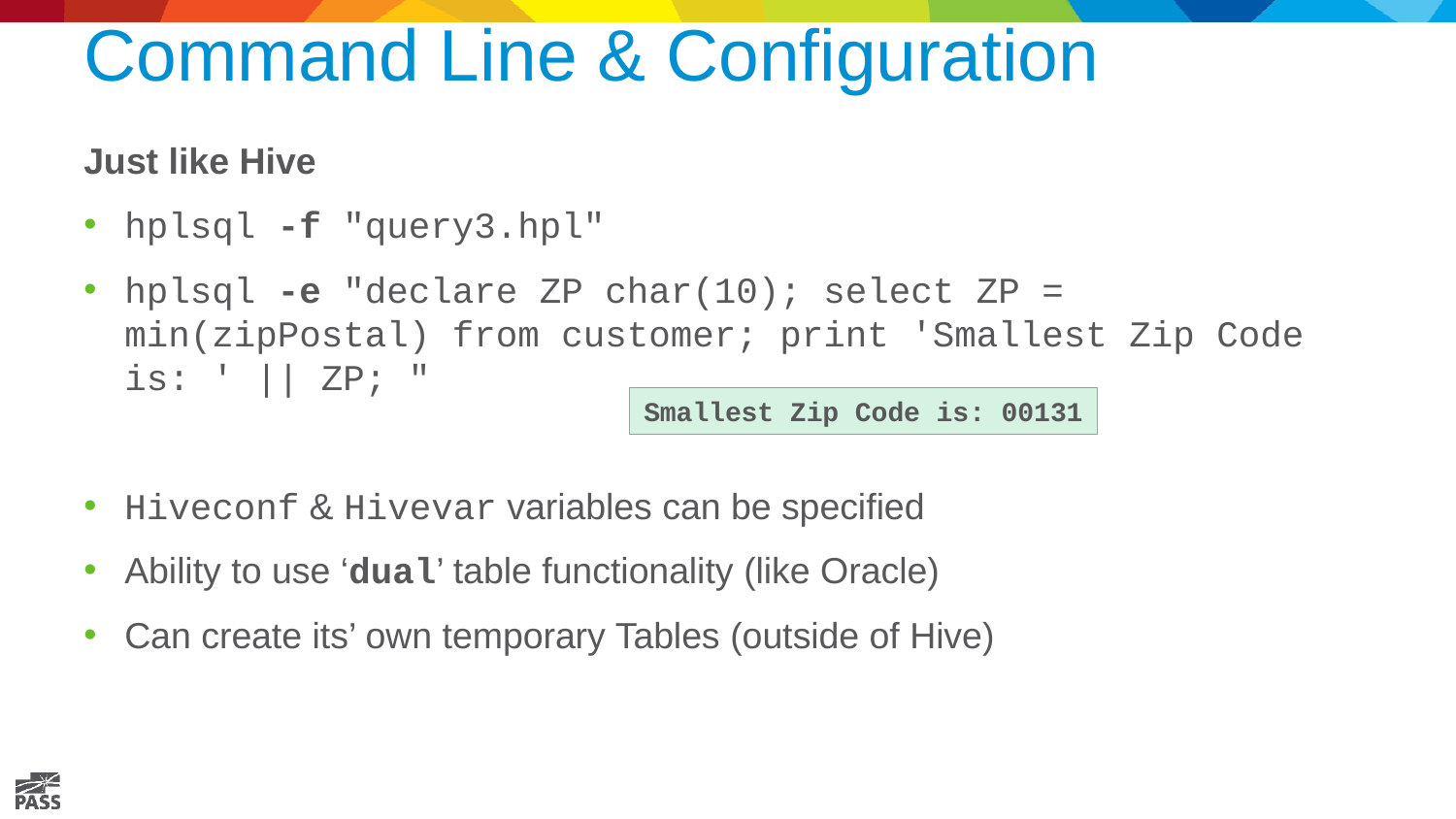

# Command Line & Configuration
Just like Hive
hplsql -f "query3.hpl"
hplsql -e "declare ZP char(10); select ZP = min(zipPostal) from customer; print 'Smallest Zip Code is: ' || ZP; "

Hiveconf & Hivevar variables can be specified
Ability to use ‘dual’ table functionality (like Oracle)
Can create its’ own temporary Tables (outside of Hive)

Smallest Zip Code is: 00131